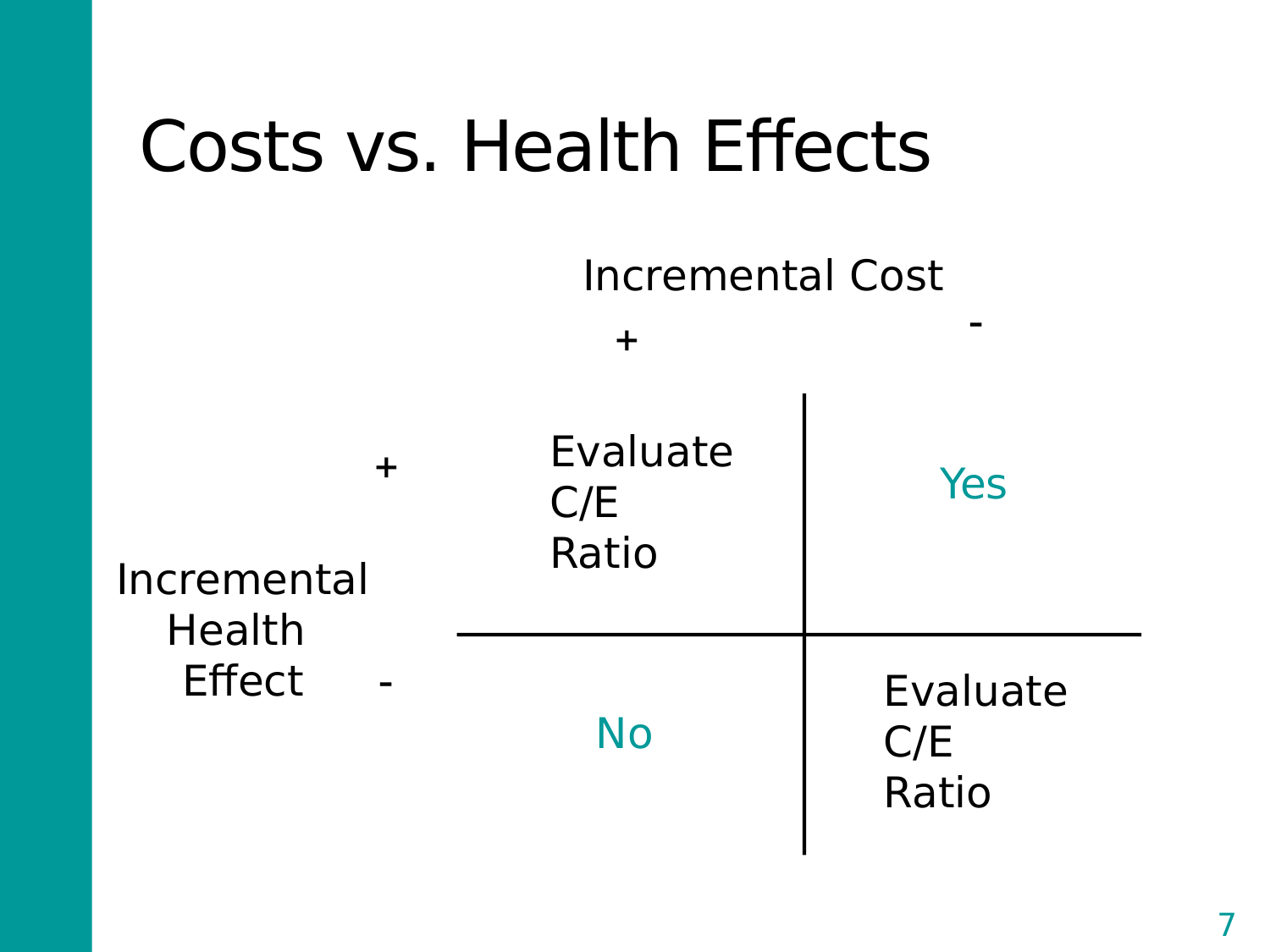

# Costs vs. Health Effects
Incremental Cost
−
+

Evaluate
C/E
Ratio
+
Yes
Incremental
Health
Effect

−
Evaluate
C/E
Ratio
No
7